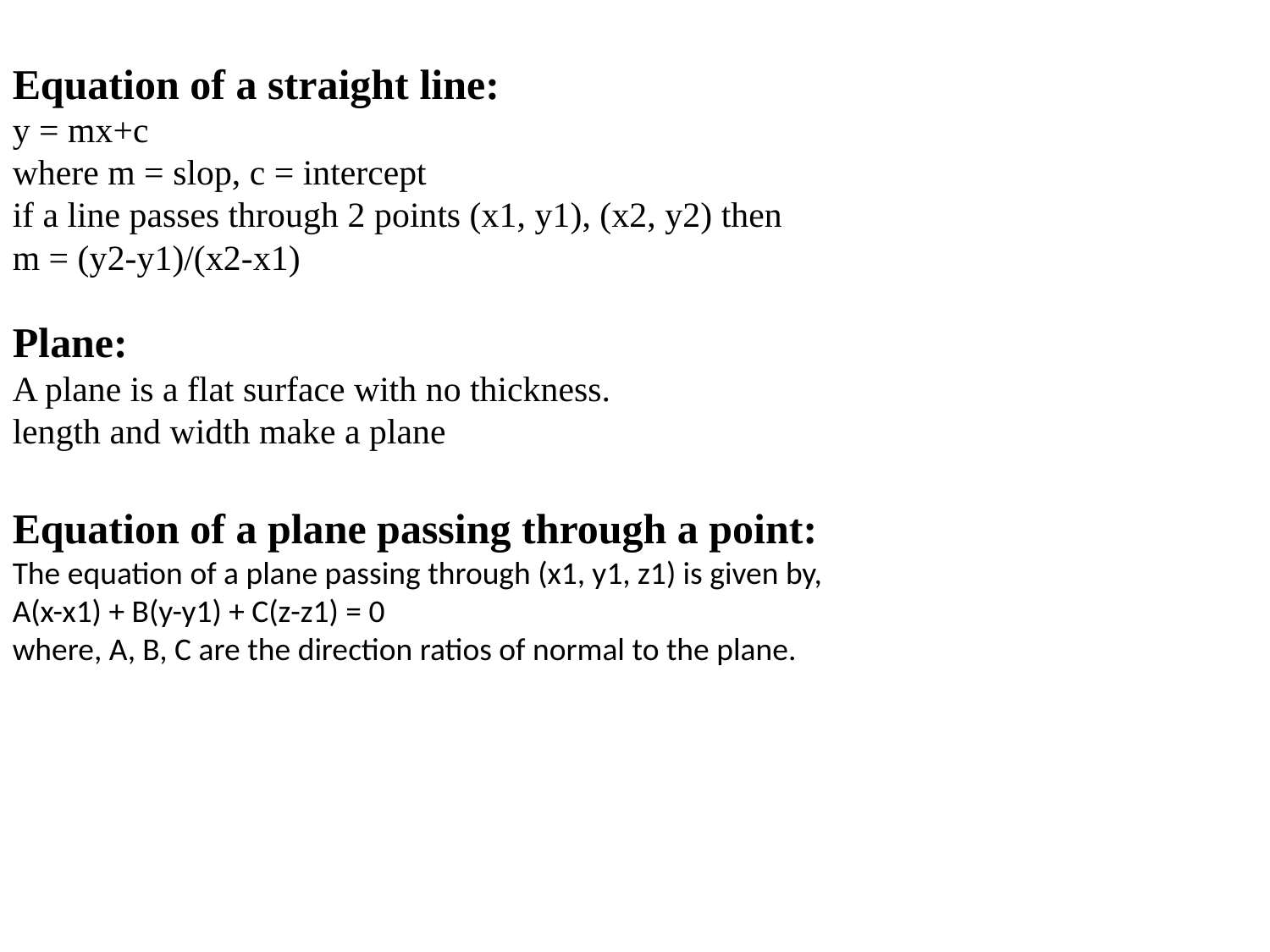

Equation of a straight line:
y = mx+c
where m = slop, c = intercept
if a line passes through 2 points (x1, y1), (x2, y2) then
m = (y2-y1)/(x2-x1)

Plane:
A plane is a flat surface with no thickness.
length and width make a plane

Equation of a plane passing through a point:
The equation of a plane passing through (x1, y1, z1) is given by,
A(x-x1) + B(y-y1) + C(z-z1) = 0
where, A, B, C are the direction ratios of normal to the plane.